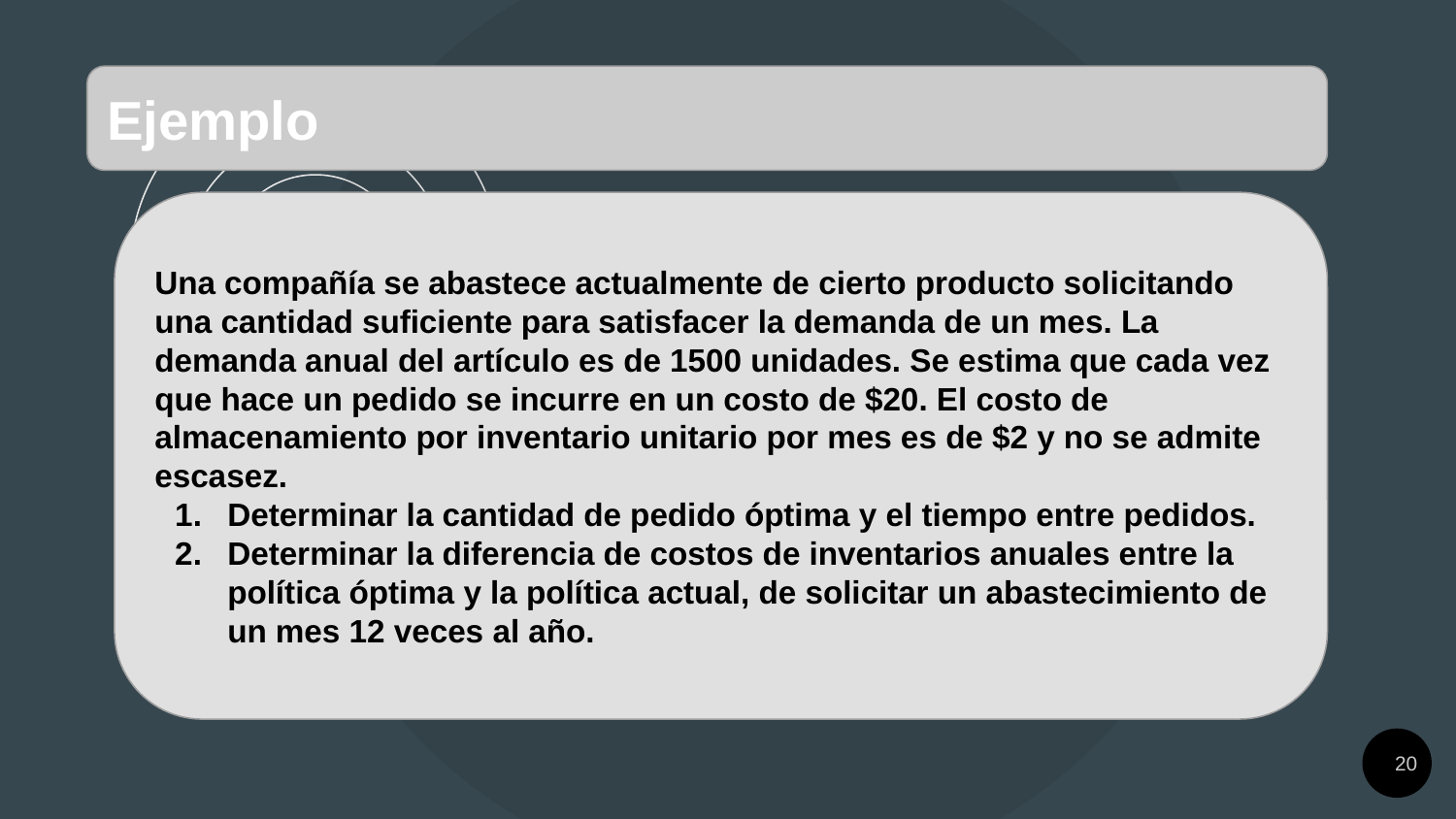

Ejemplo
Una compañía se abastece actualmente de cierto producto solicitando una cantidad suficiente para satisfacer la demanda de un mes. La demanda anual del artículo es de 1500 unidades. Se estima que cada vez que hace un pedido se incurre en un costo de $20. El costo de almacenamiento por inventario unitario por mes es de $2 y no se admite escasez.
Determinar la cantidad de pedido óptima y el tiempo entre pedidos.
Determinar la diferencia de costos de inventarios anuales entre la política óptima y la política actual, de solicitar un abastecimiento de un mes 12 veces al año.
20